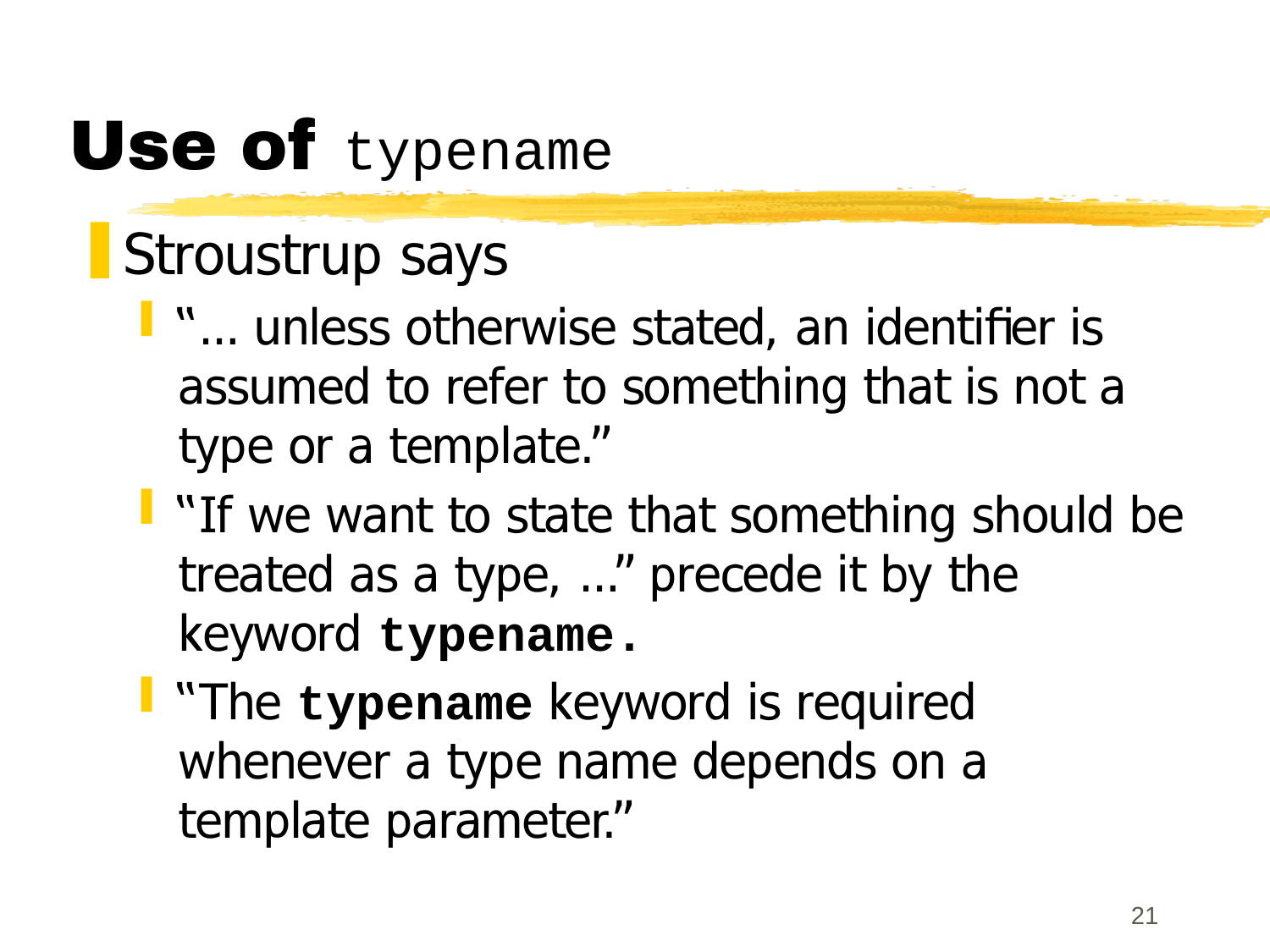

# Use of typename
Stroustrup says
“… unless otherwise stated, an identifier is assumed to refer to something that is not a type or a template.”
“If we want to state that something should be treated as a type, …” precede it by the keyword typename.
“The typename keyword is required whenever a type name depends on a template parameter.”
21